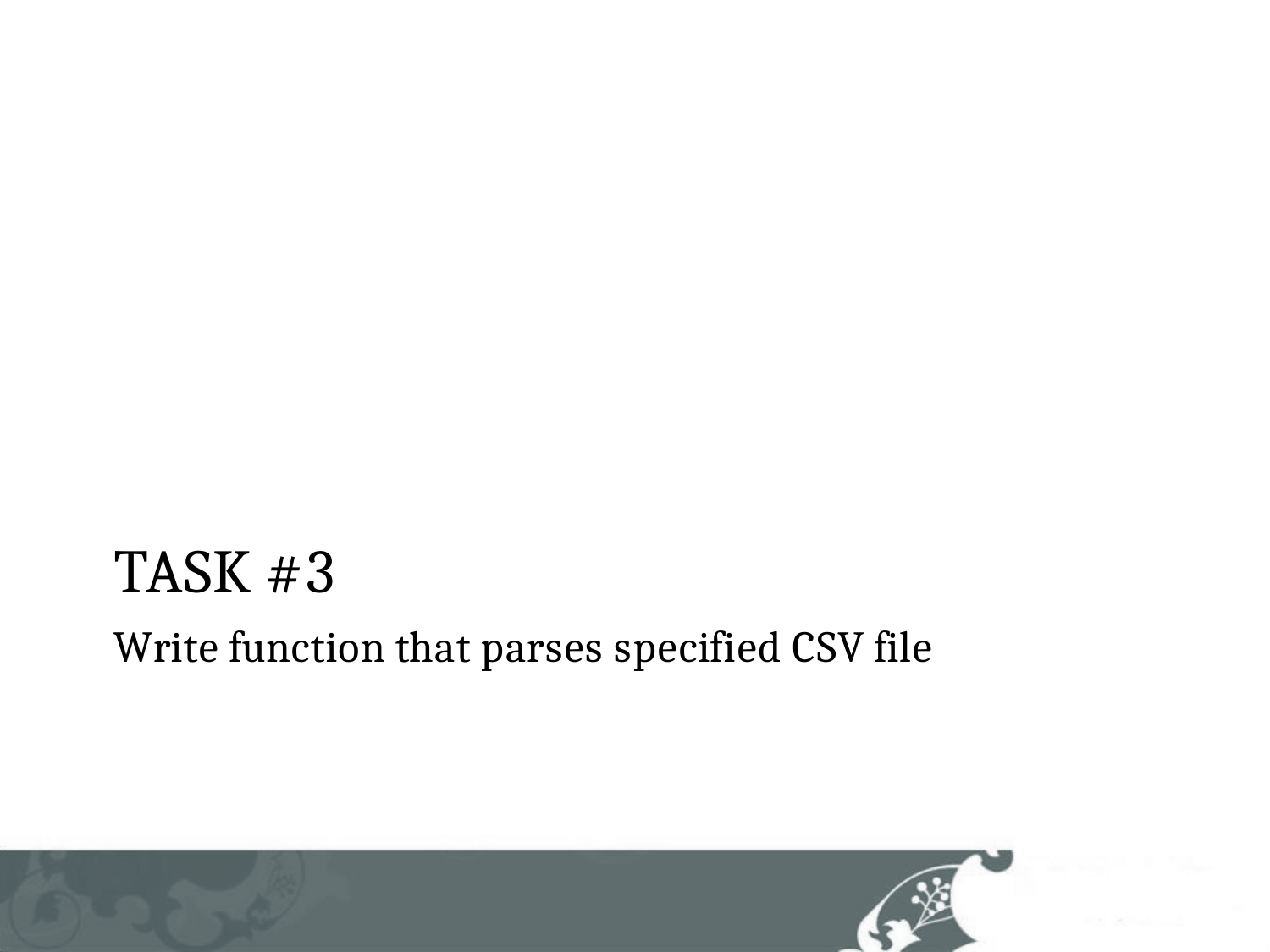

TASK #3
# Write function that parses specified CSV file